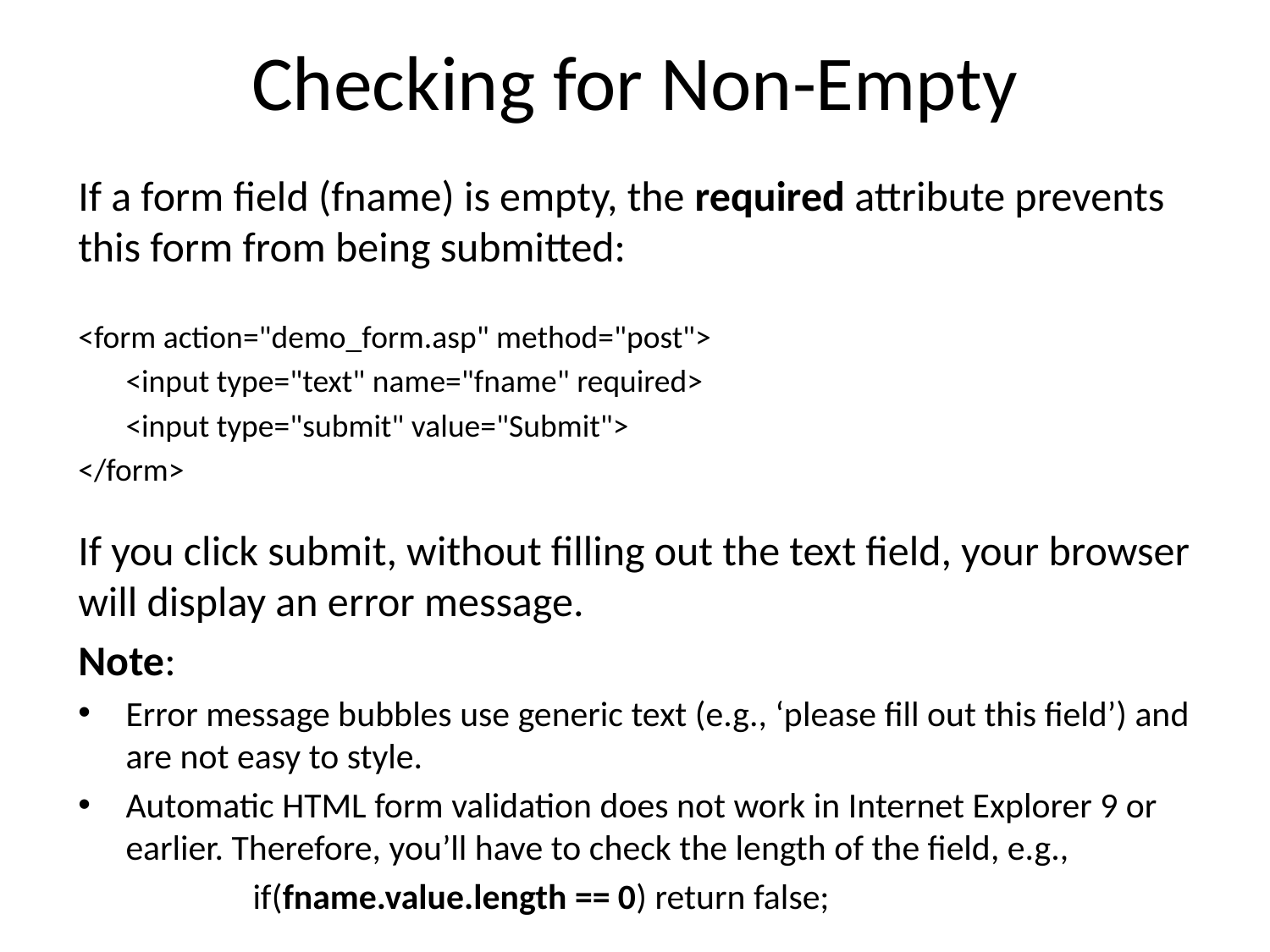

# Checking for Non-Empty
If a form field (fname) is empty, the required attribute prevents this form from being submitted:

<form action="demo_form.asp" method="post">
 	<input type="text" name="fname" required>
 	<input type="submit" value="Submit">
</form>

If you click submit, without filling out the text field, your browser will display an error message.
Note:
Error message bubbles use generic text (e.g., ‘please fill out this field’) and are not easy to style.
Automatic HTML form validation does not work in Internet Explorer 9 or earlier. Therefore, you’ll have to check the length of the field, e.g.,
		if(fname.value.length == 0) return false;